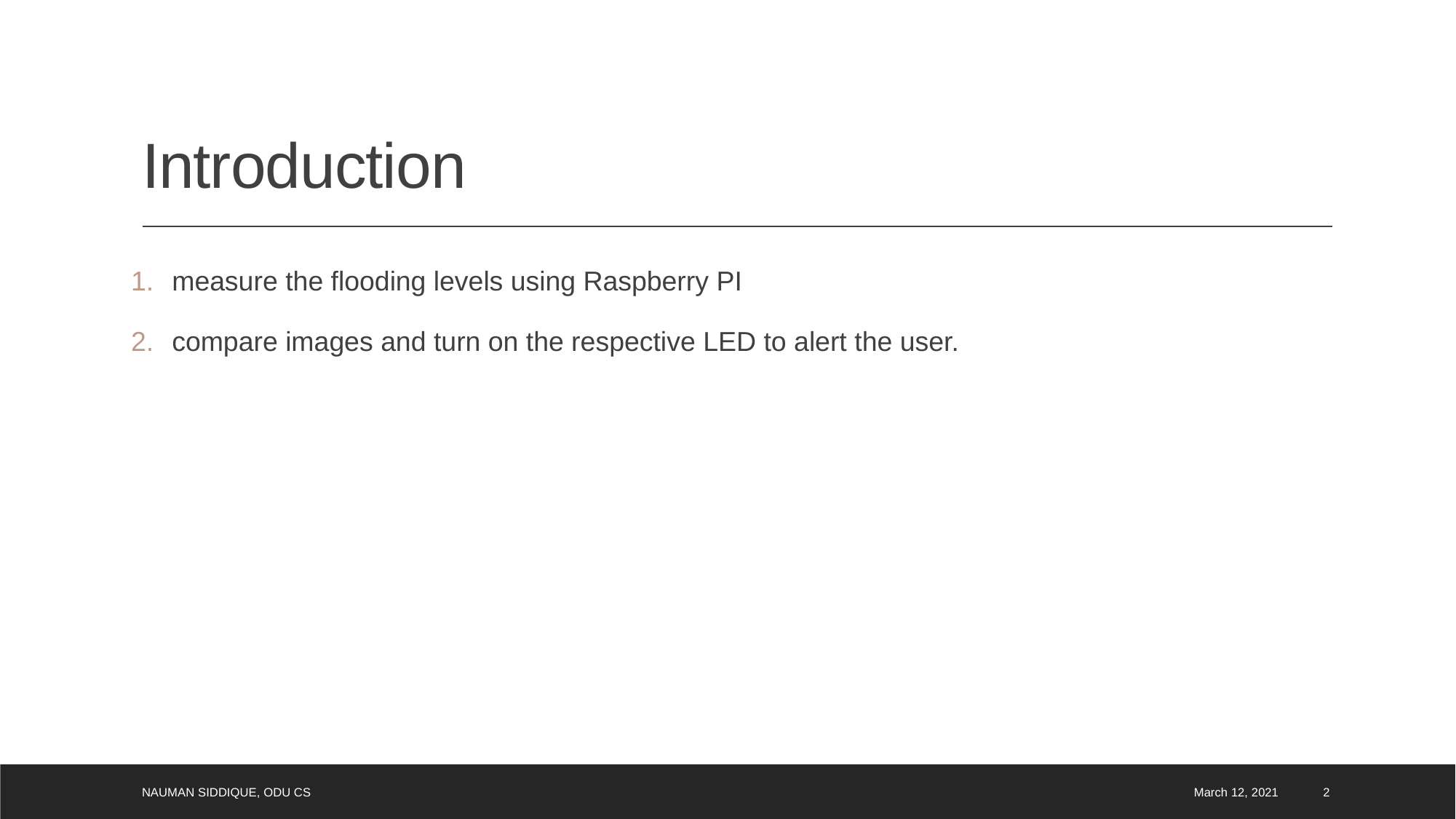

# Introduction
measure the flooding levels using Raspberry PI
compare images and turn on the respective LED to alert the user.

Nauman Siddique, ODU CS
March 12, 2021
2